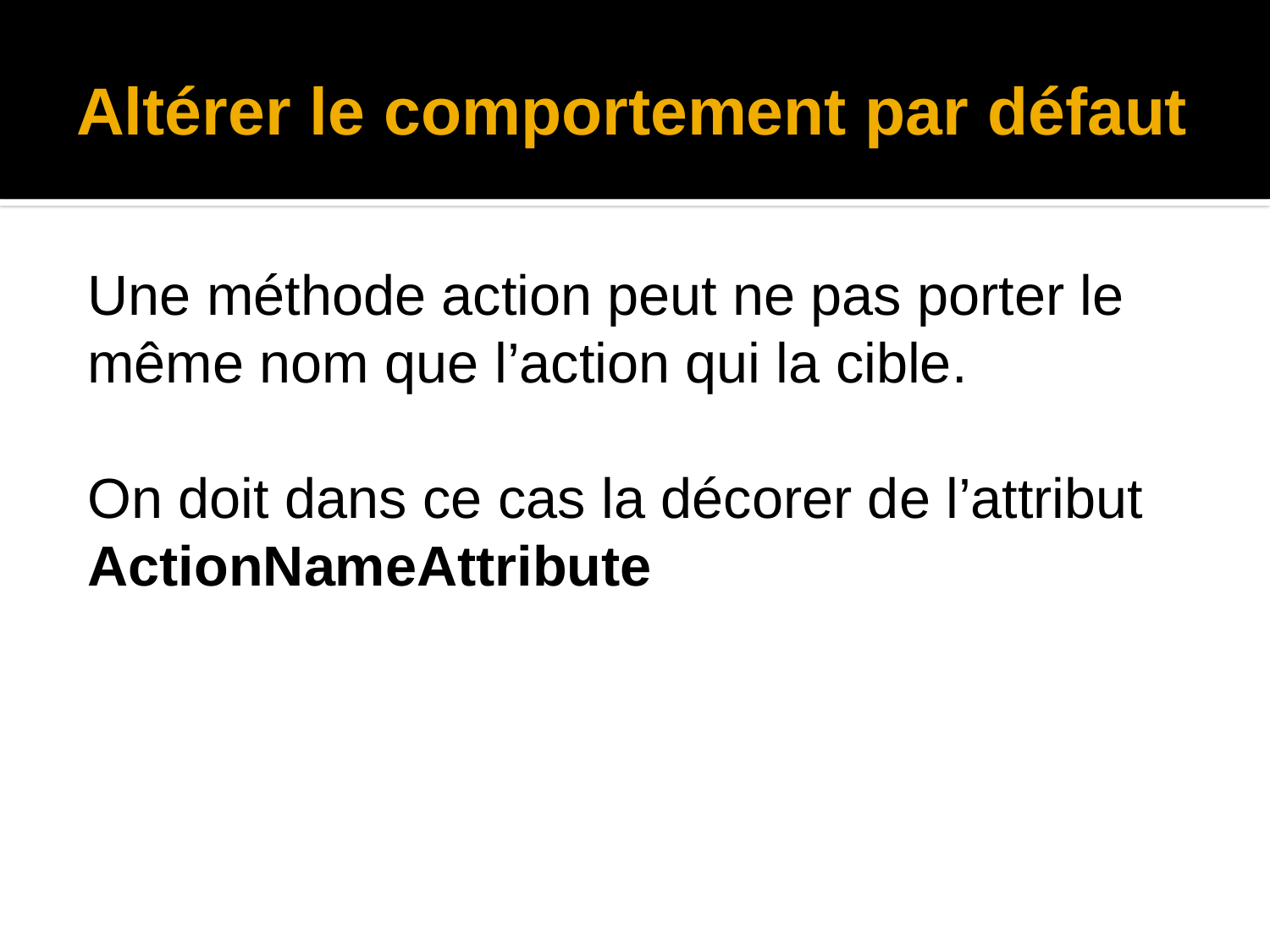

# Altérer le comportement par défaut
Une méthode action peut ne pas porter le même nom que l’action qui la cible.

On doit dans ce cas la décorer de l’attribut ActionNameAttribute